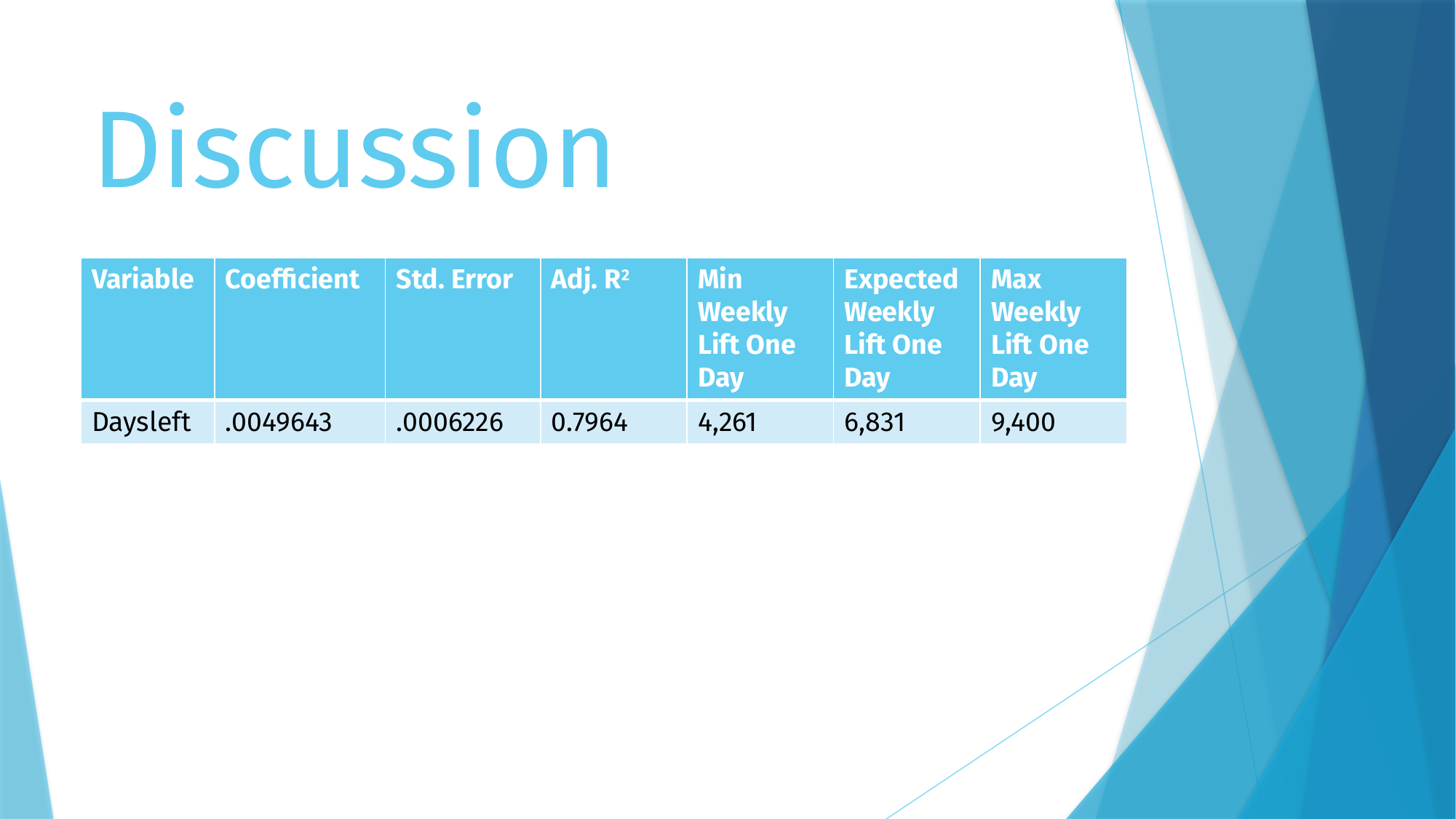

# Discussion
| Variable | Coefficient | Std. Error | Adj. R2 | Min Weekly Lift One Day | Expected Weekly Lift One Day | Max Weekly Lift One Day |
| --- | --- | --- | --- | --- | --- | --- |
| Daysleft | .0049643 | .0006226 | 0.7964 | 4,261 | 6,831 | 9,400 |